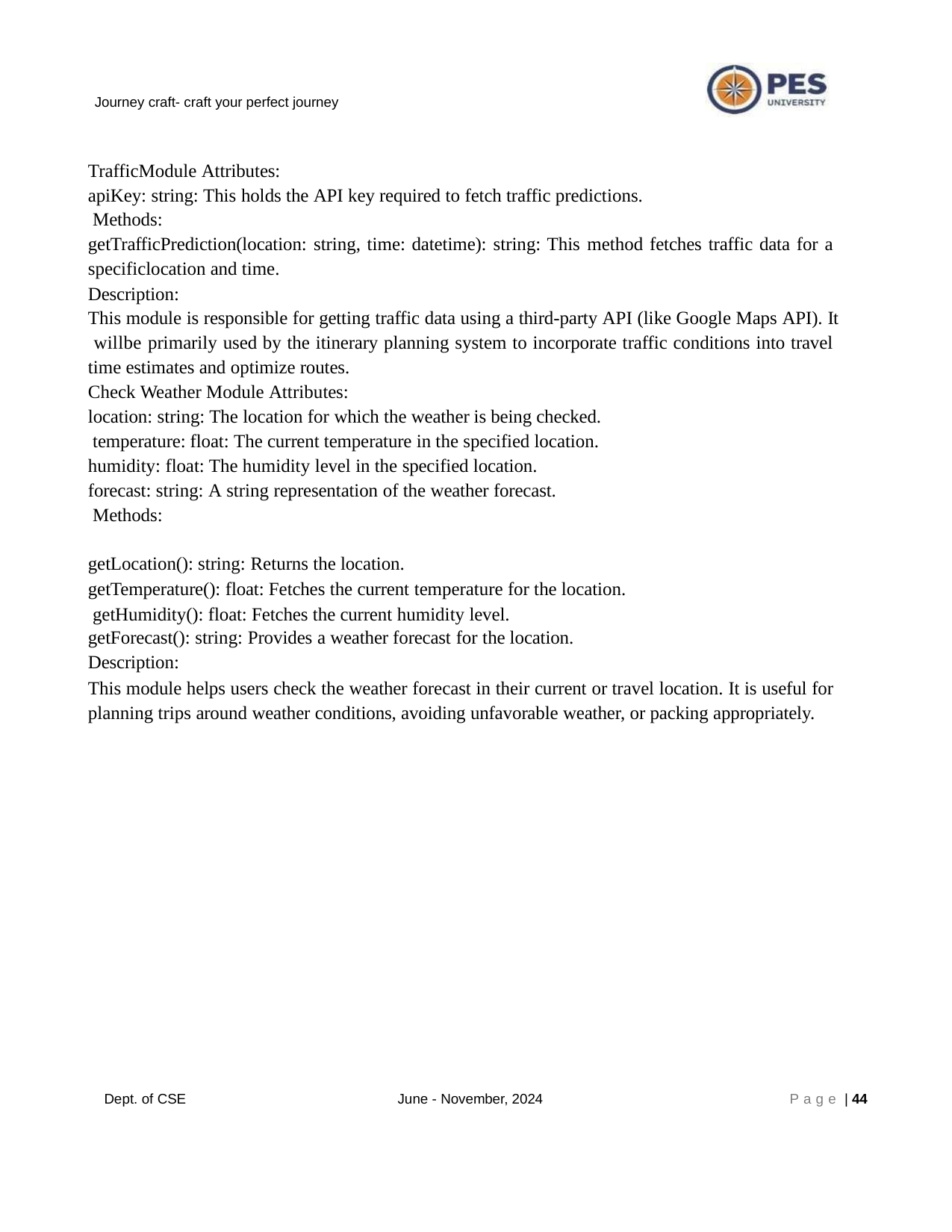

Journey craft- craft your perfect journey
TrafficModule Attributes:
apiKey: string: This holds the API key required to fetch traffic predictions.  Methods:
getTrafficPrediction(location: string, time: datetime): string: This method fetches traffic data for a  specificlocation and time.
Description:
This module is responsible for getting traffic data using a third-party API (like Google Maps API). It  willbe primarily used by the itinerary planning system to incorporate traffic conditions into travel  time estimates and optimize routes.
Check Weather Module Attributes:
location: string: The location for which the weather is being checked.  temperature: float: The current temperature in the specified location.  humidity: float: The humidity level in the specified location.
forecast: string: A string representation of the weather forecast.  Methods:

getLocation(): string: Returns the location.
getTemperature(): float: Fetches the current temperature for the location.  getHumidity(): float: Fetches the current humidity level.
getForecast(): string: Provides a weather forecast for the location.
Description:
This module helps users check the weather forecast in their current or travel location. It is useful for  planning trips around weather conditions, avoiding unfavorable weather, or packing appropriately.
Dept. of CSE
June - November, 2024
P a g e | 44